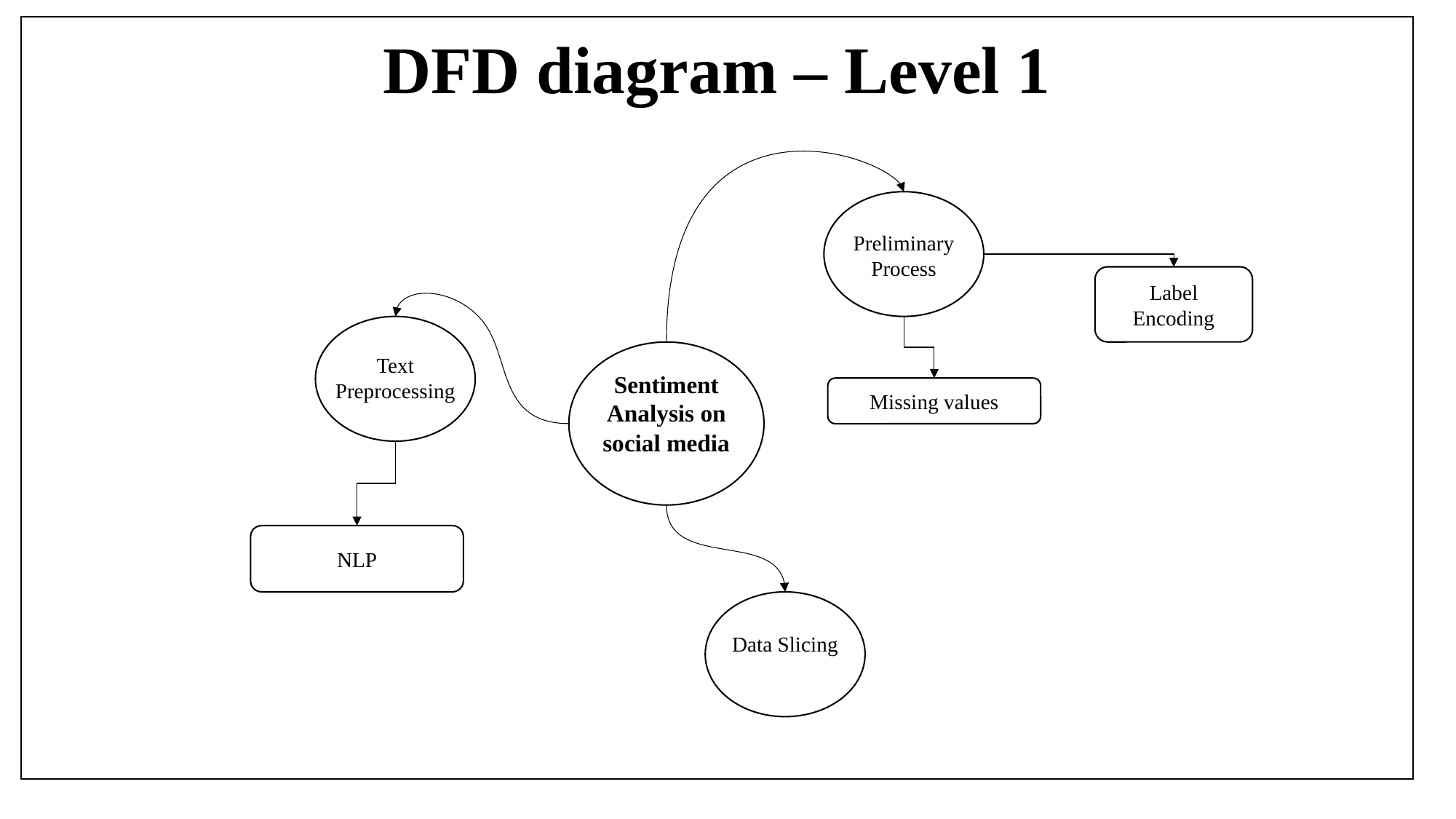

# DFD diagram – Level 1

Preliminary Process
Label Encoding

Text Preprocessing
Sentiment Analysis on social media
Missing values
NLP

Data Slicing